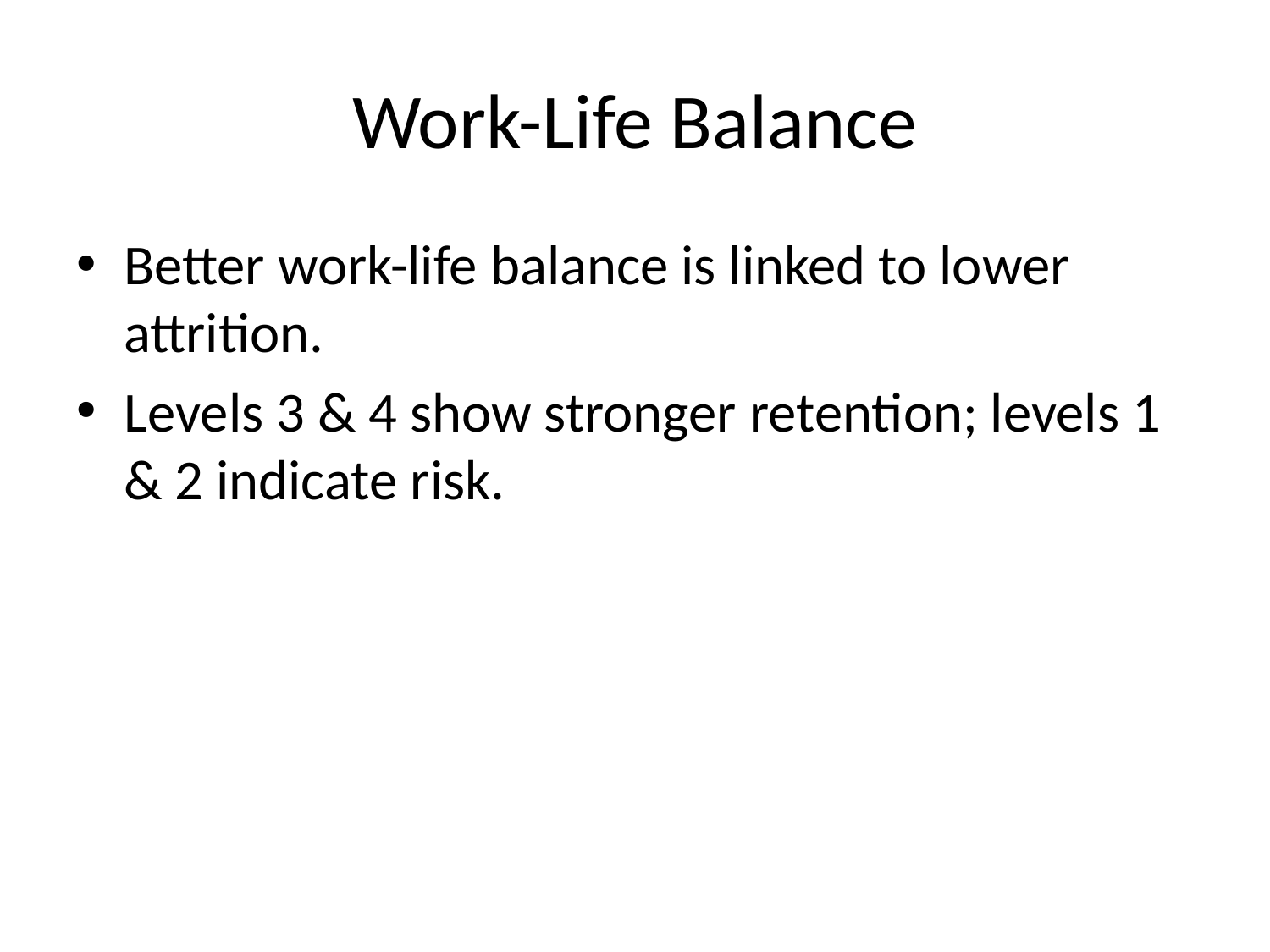

# Work-Life Balance
Better work-life balance is linked to lower attrition.
Levels 3 & 4 show stronger retention; levels 1 & 2 indicate risk.